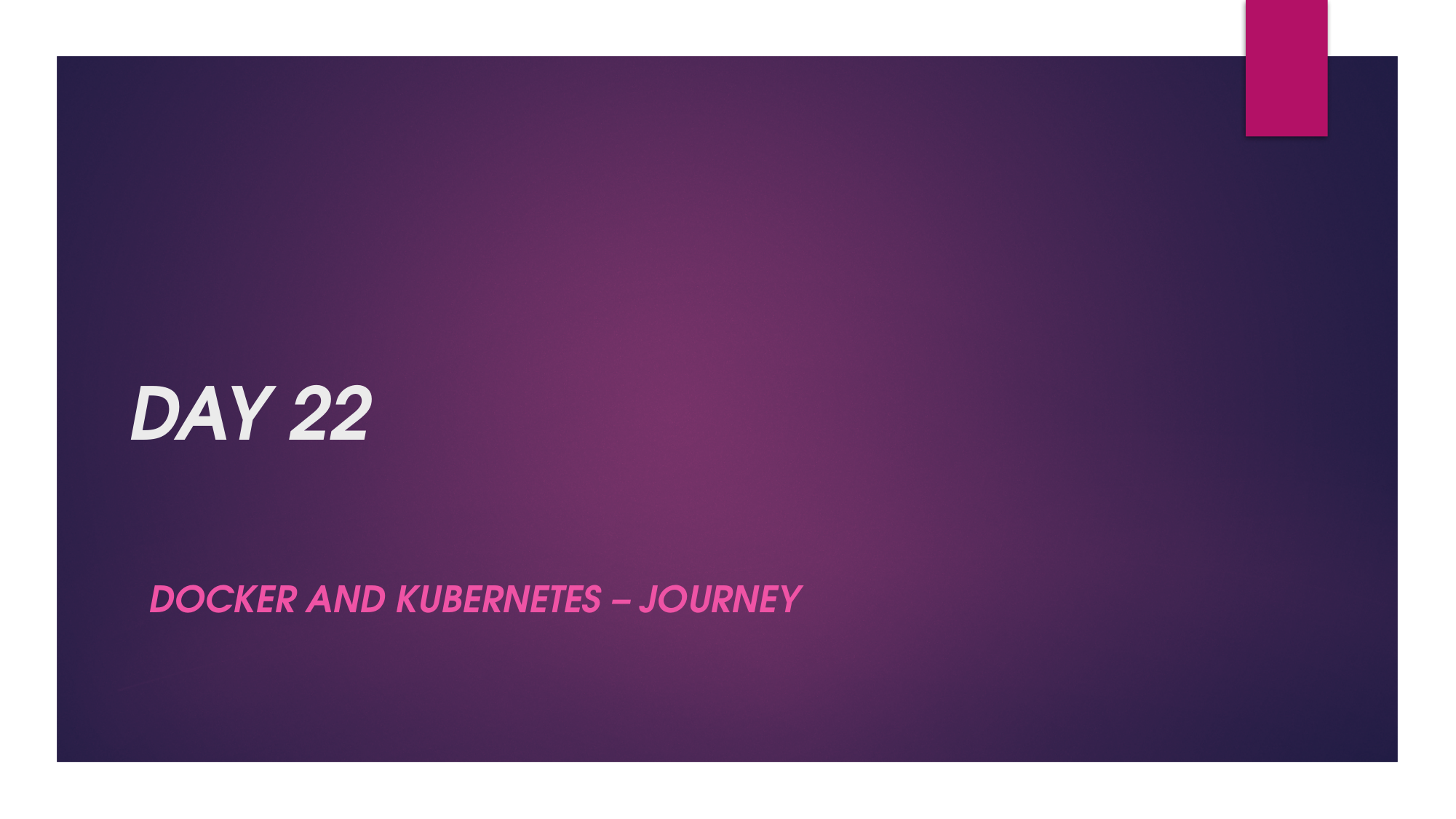

# DAY 22
docker and Kubernetes – Journey